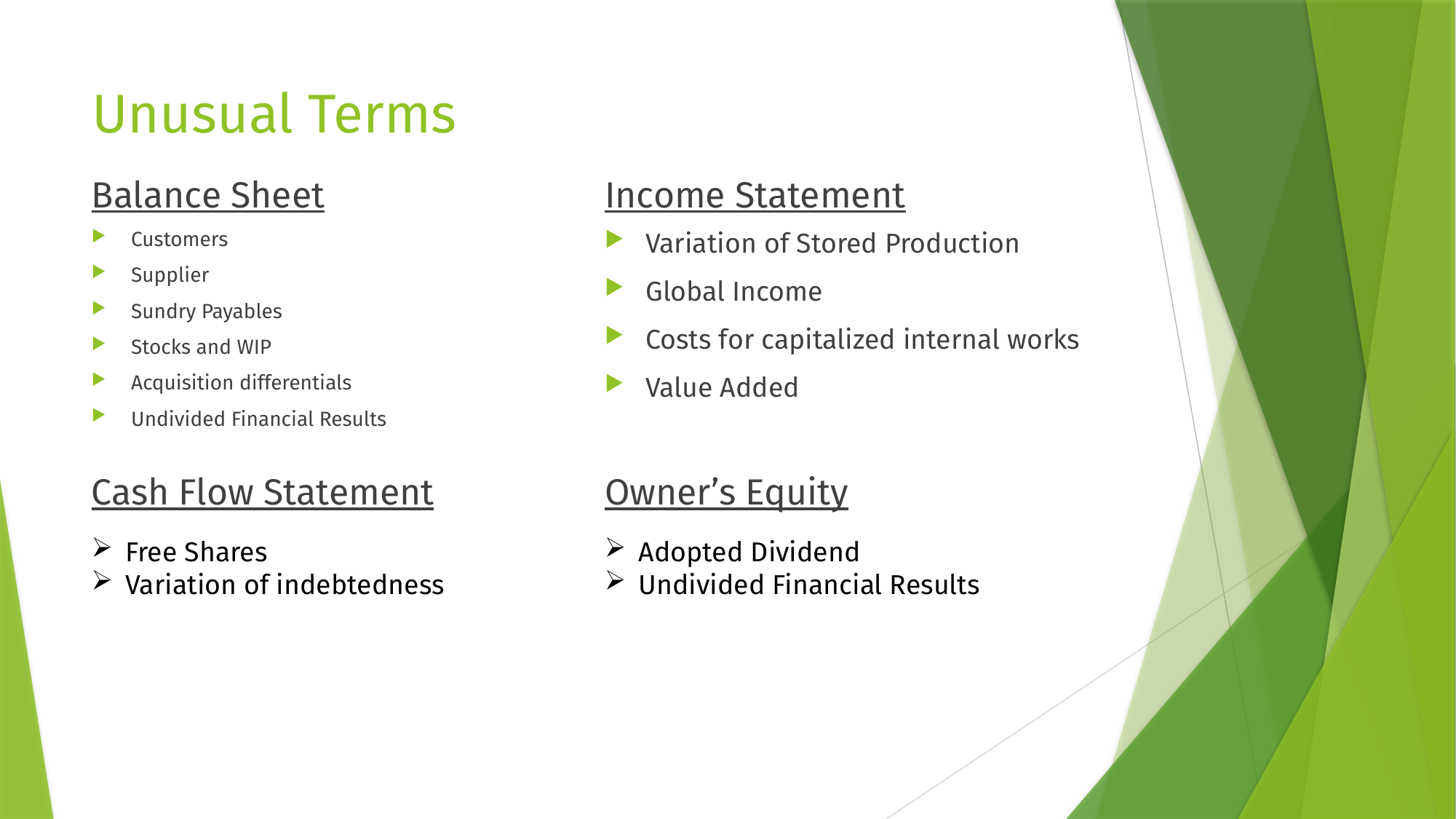

# Unusual Terms
Balance Sheet
Income Statement
Customers
Supplier
Sundry Payables
Stocks and WIP
Acquisition differentials
Undivided Financial Results
Variation of Stored Production
Global Income
Costs for capitalized internal works
Value Added

Cash Flow Statement
Owner’s Equity
Free Shares
Variation of indebtedness

Adopted Dividend
Undivided Financial Results